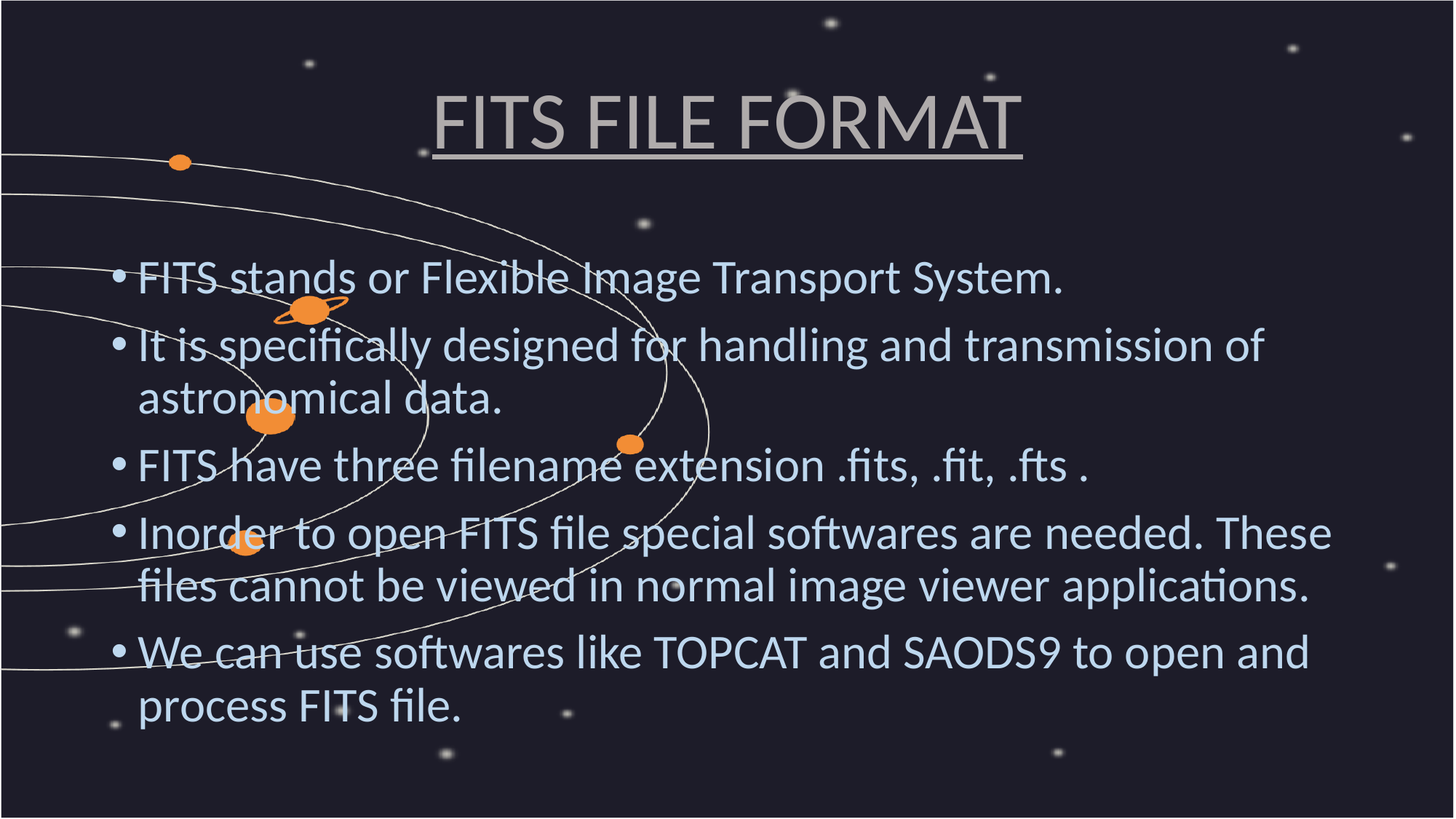

# FITS FILE FORMAT
FITS stands or Flexible Image Transport System.
It is specifically designed for handling and transmission of astronomical data.
FITS have three filename extension .fits, .fit, .fts .
Inorder to open FITS file special softwares are needed. These files cannot be viewed in normal image viewer applications.
We can use softwares like TOPCAT and SAODS9 to open and process FITS file.